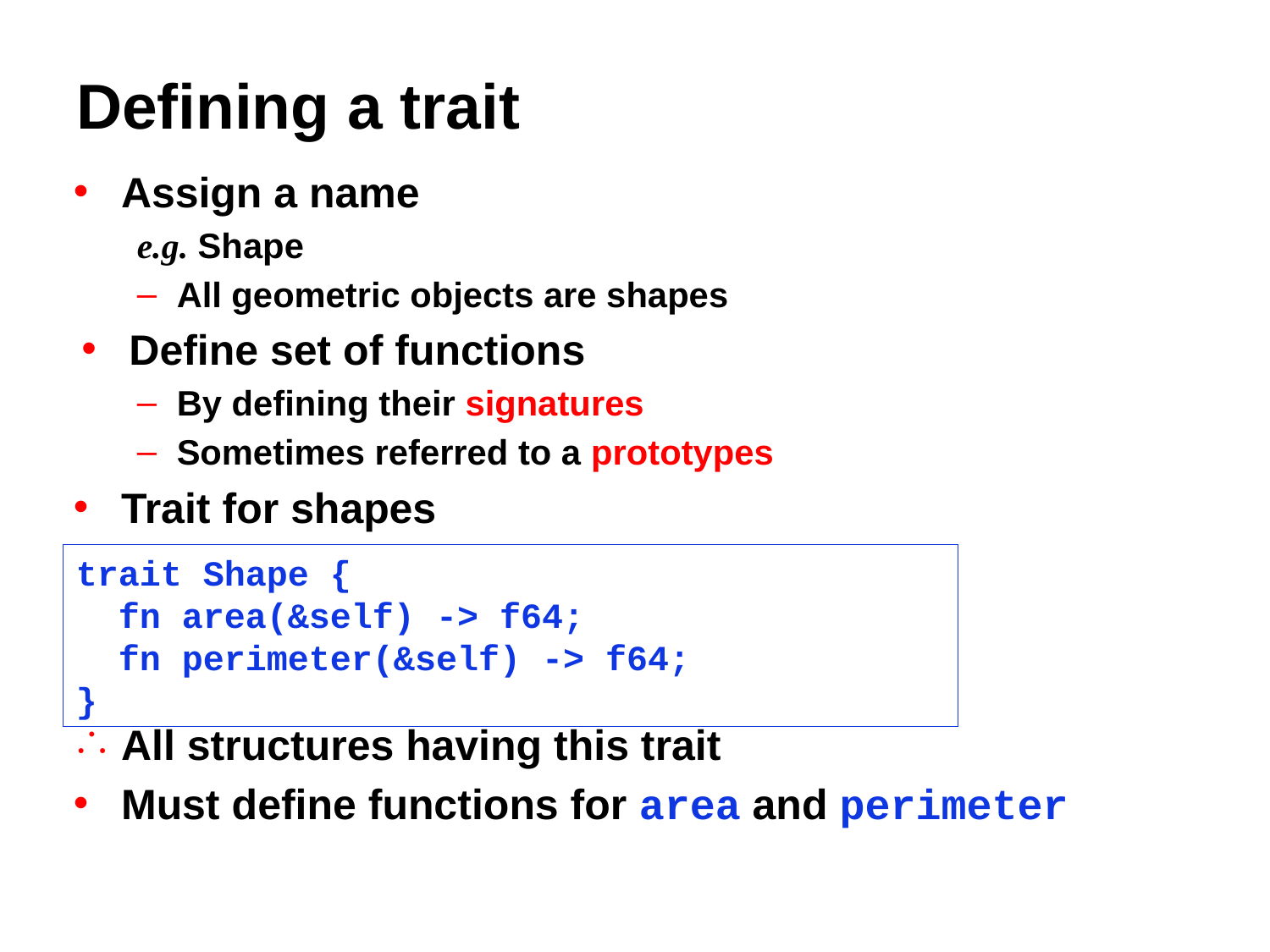

# Defining a trait
Assign a name
e.g. Shape
All geometric objects are shapes
Define set of functions
By defining their signatures
Sometimes referred to a prototypes
Trait for shapes

All structures having this trait
Must define functions for area and perimeter

trait Shape {
  fn area(&self) -> f64;
  fn perimeter(&self) -> f64;
}